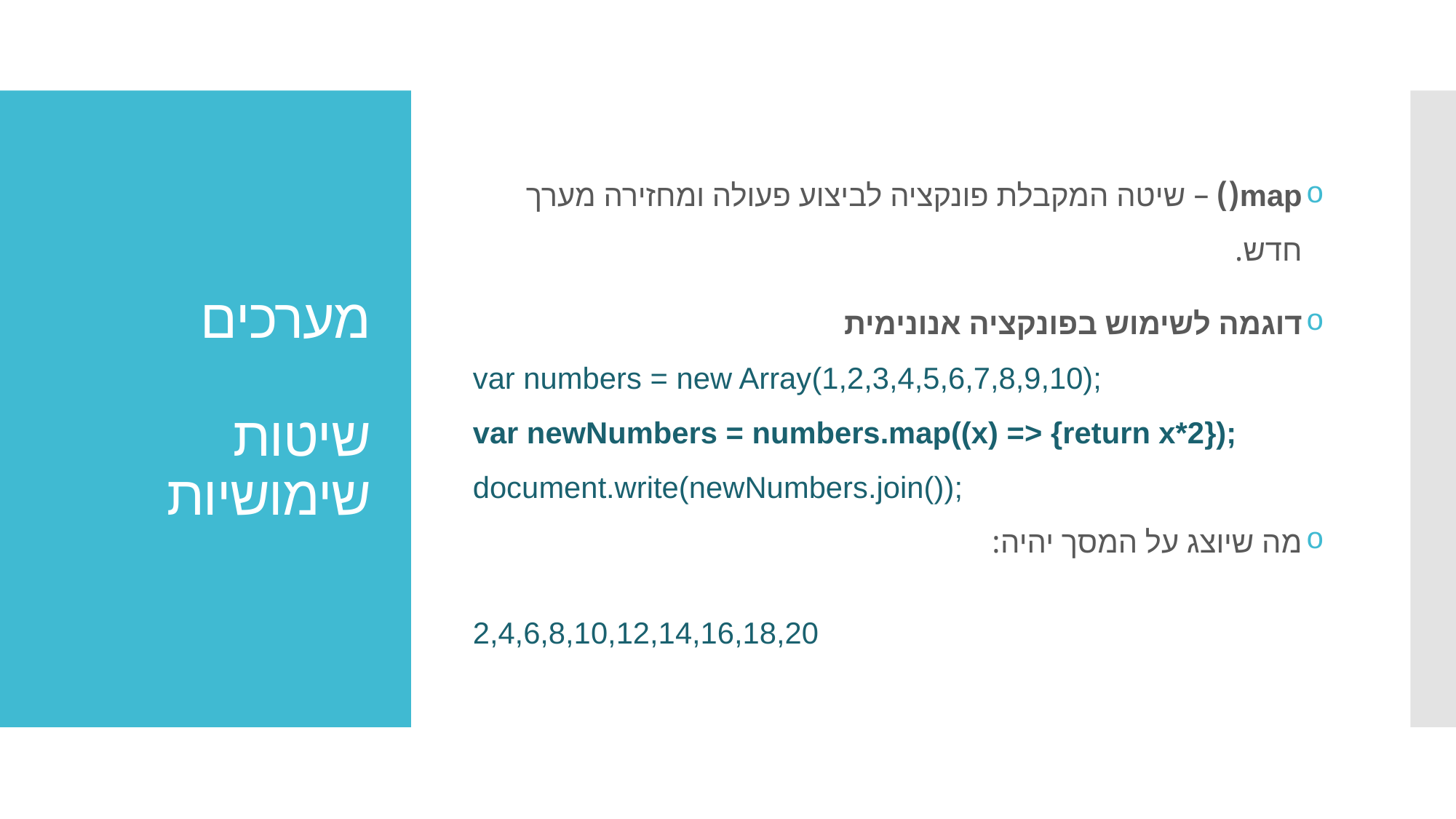

map() – שיטה המקבלת פונקציה לביצוע פעולה ומחזירה מערך חדש.
דוגמה לשימוש בפונקציה אנונימית
var numbers = new Array(1,2,3,4,5,6,7,8,9,10);
var newNumbers = numbers.map((x) => {return x*2});
document.write(newNumbers.join());
מה שיוצג על המסך יהיה:
2,4,6,8,10,12,14,16,18,20
# מערכים שיטות שימושיות